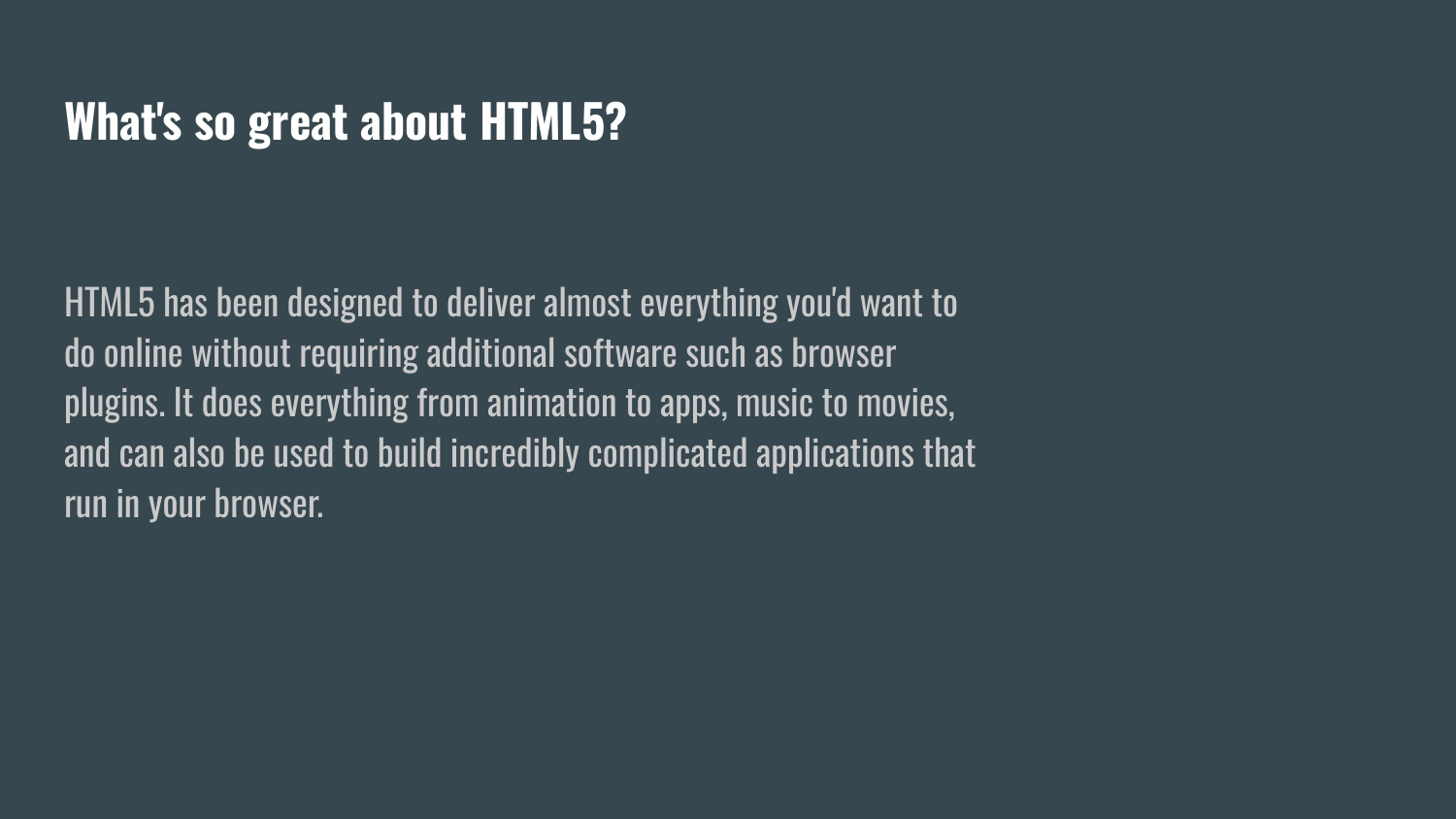

# What's so great about HTML5?

HTML5 has been designed to deliver almost everything you'd want to do online without requiring additional software such as browser plugins. It does everything from animation to apps, music to movies, and can also be used to build incredibly complicated applications that run in your browser.